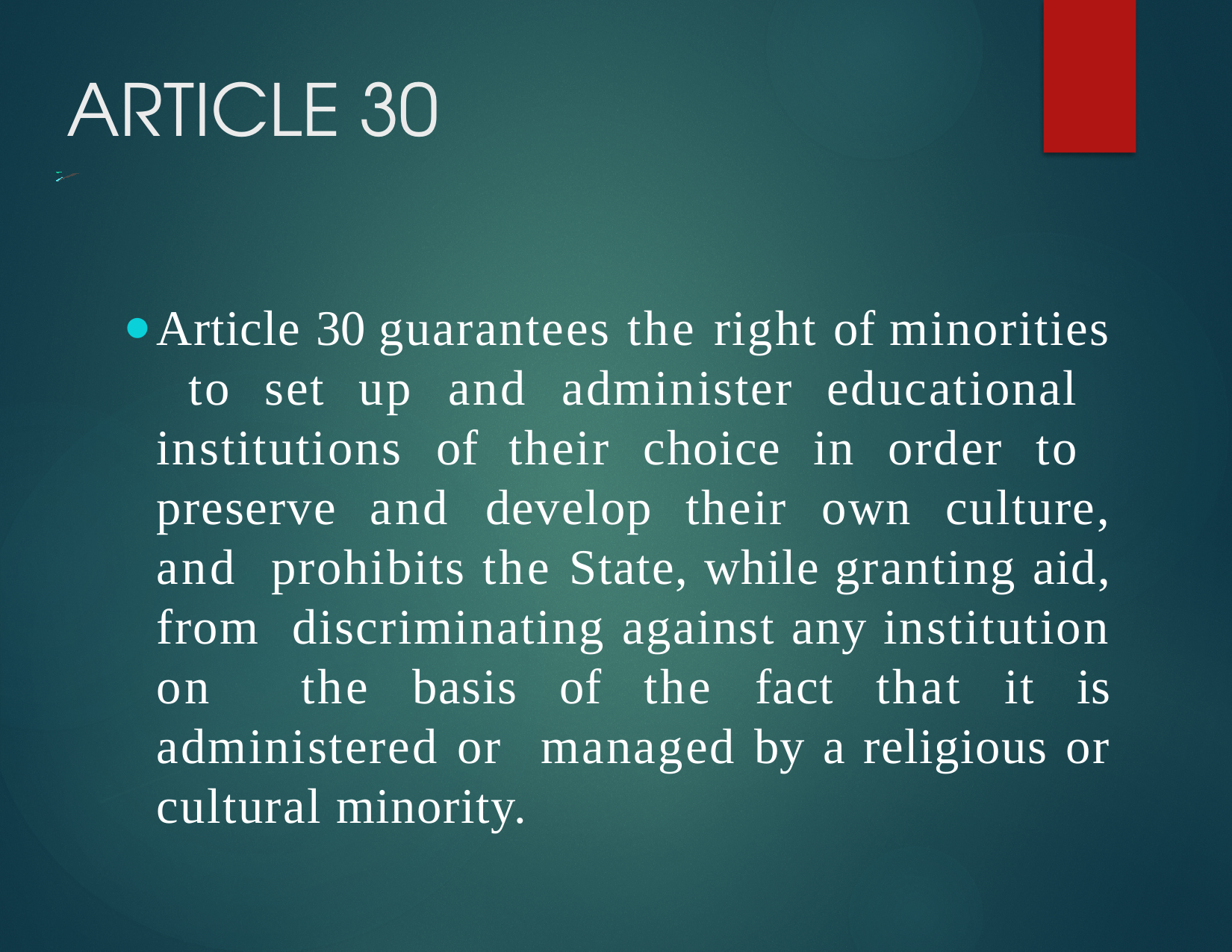

# ARTICLE	30

Article 30 guarantees the right of minorities  to set up and administer educational  institutions of their choice in order to  preserve and develop their own culture, and  prohibits the State, while granting aid, from  discriminating against any institution on  the basis of the fact that it is administered or  managed by a religious or cultural minority.